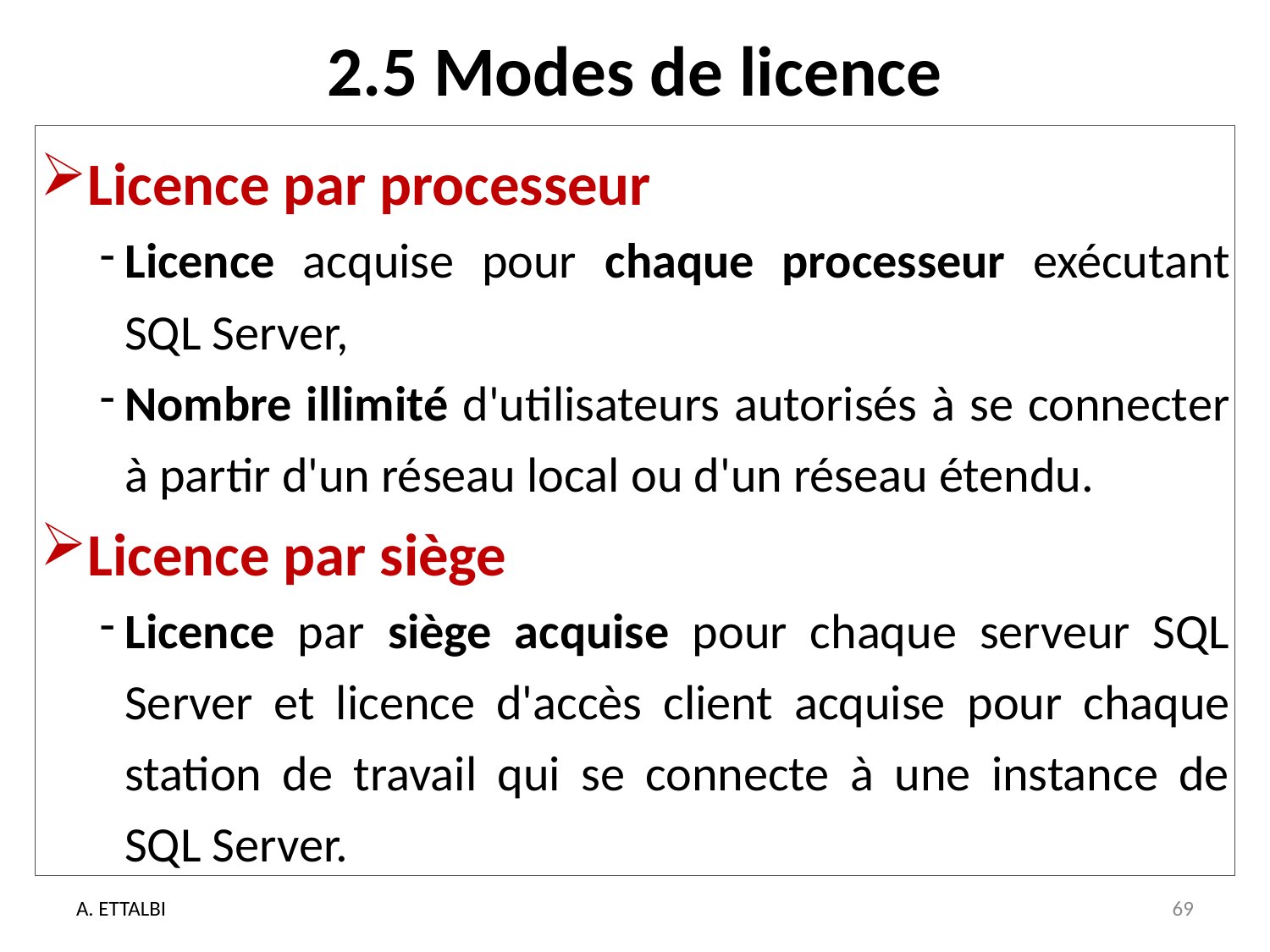

# 2.5 Modes de licence
Licence par processeur
Licence acquise pour chaque processeur exécutant SQL Server,
Nombre illimité d'utilisateurs autorisés à se connecter à partir d'un réseau local ou d'un réseau étendu.
Licence par siège
Licence par siège acquise pour chaque serveur SQL Server et licence d'accès client acquise pour chaque station de travail qui se connecte à une instance de SQL Server.
A. ETTALBI
69